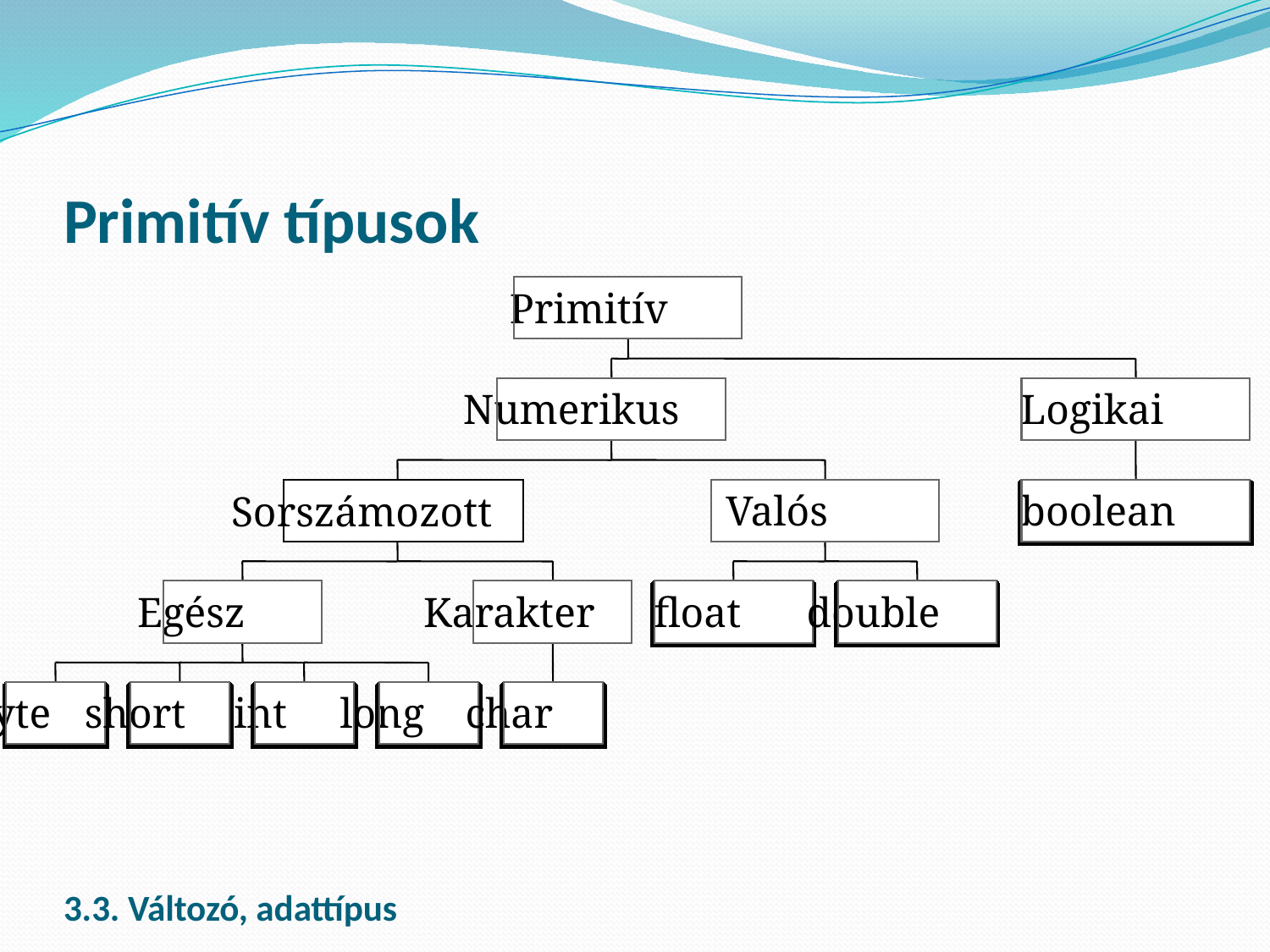

# Primitív típusok

Primitív

Numerikus
Logikai

Valós
boolean
Sorszámozott

Egész
Karakter
float
double

byte
short
int
long
char
3.3. Változó, adattípus